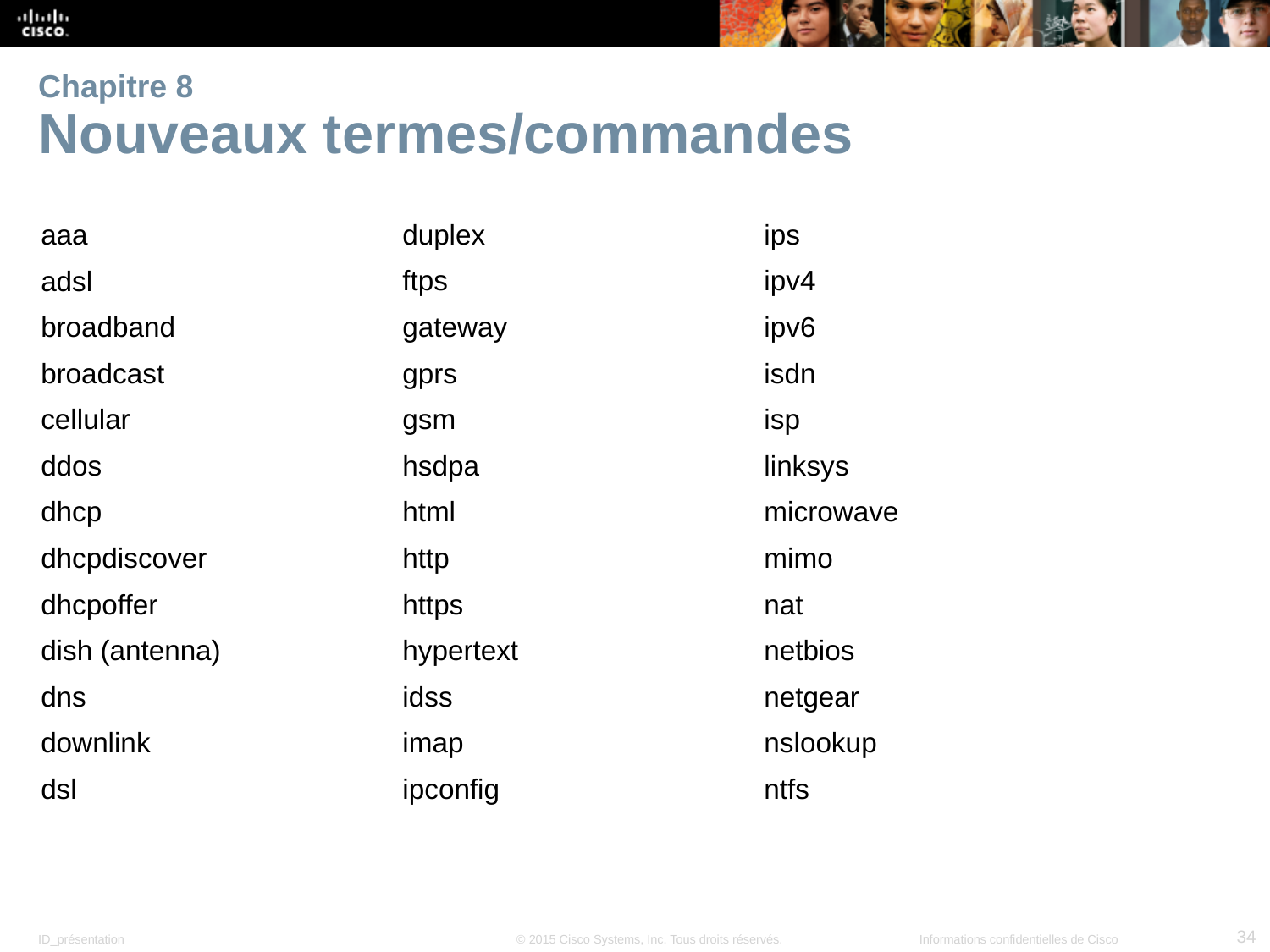

# Chapitre 8 Nouveaux termes/commandes
aaa
adsl
broadband
broadcast
cellular
ddos
dhcp
dhcpdiscover
dhcpoffer
dish (antenna)
dns
downlink
dsl
duplex
ftps
gateway
gprs
gsm
hsdpa
html
http
https
hypertext
idss
imap
ipconfig
ips
ipv4
ipv6
isdn
isp
linksys
microwave
mimo
nat
netbios
netgear
nslookup
ntfs